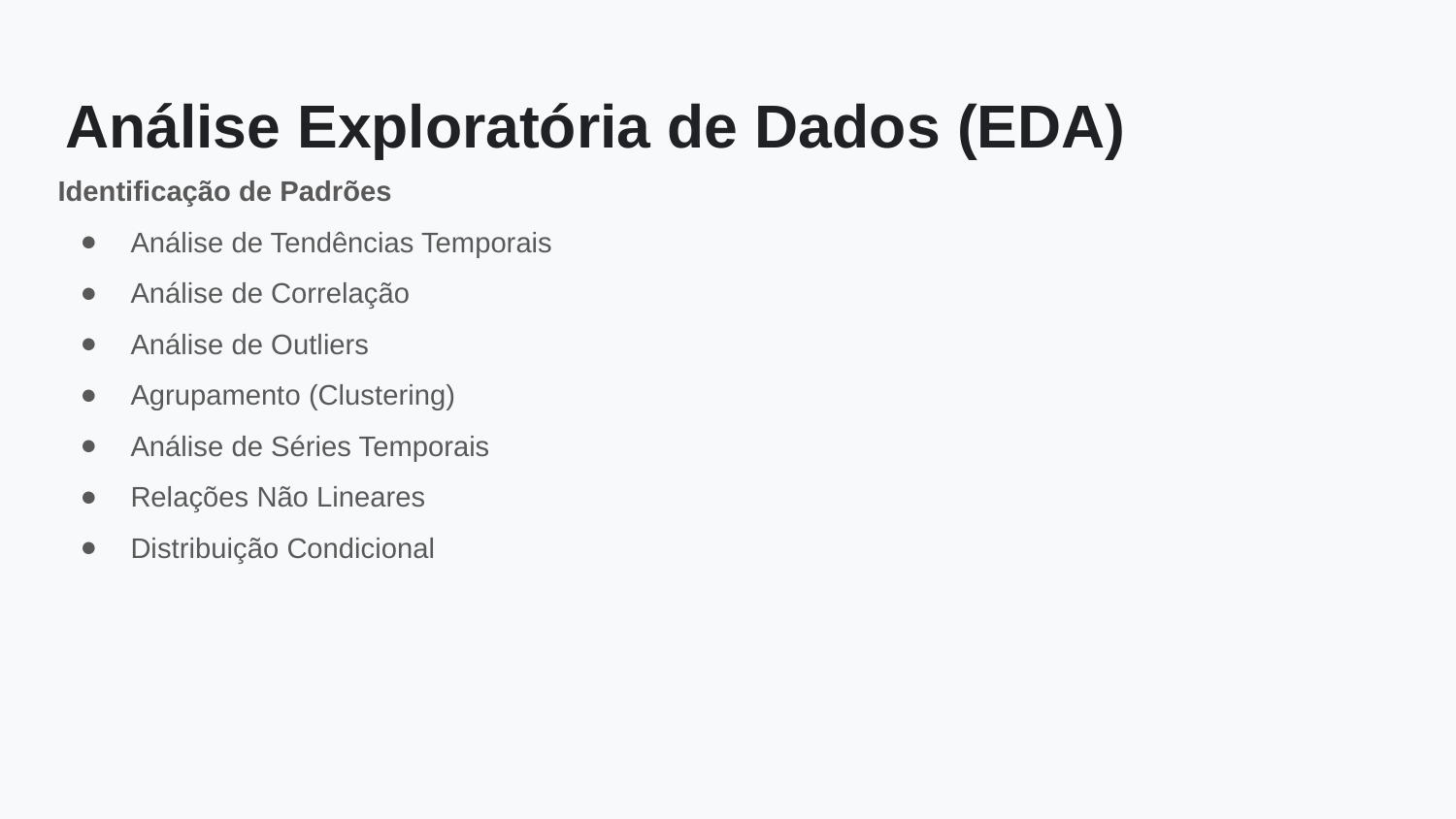

# Análise Exploratória de Dados (EDA)

Identificação de Padrões
Análise de Tendências Temporais
Análise de Correlação
Análise de Outliers
Agrupamento (Clustering)
Análise de Séries Temporais
Relações Não Lineares
Distribuição Condicional